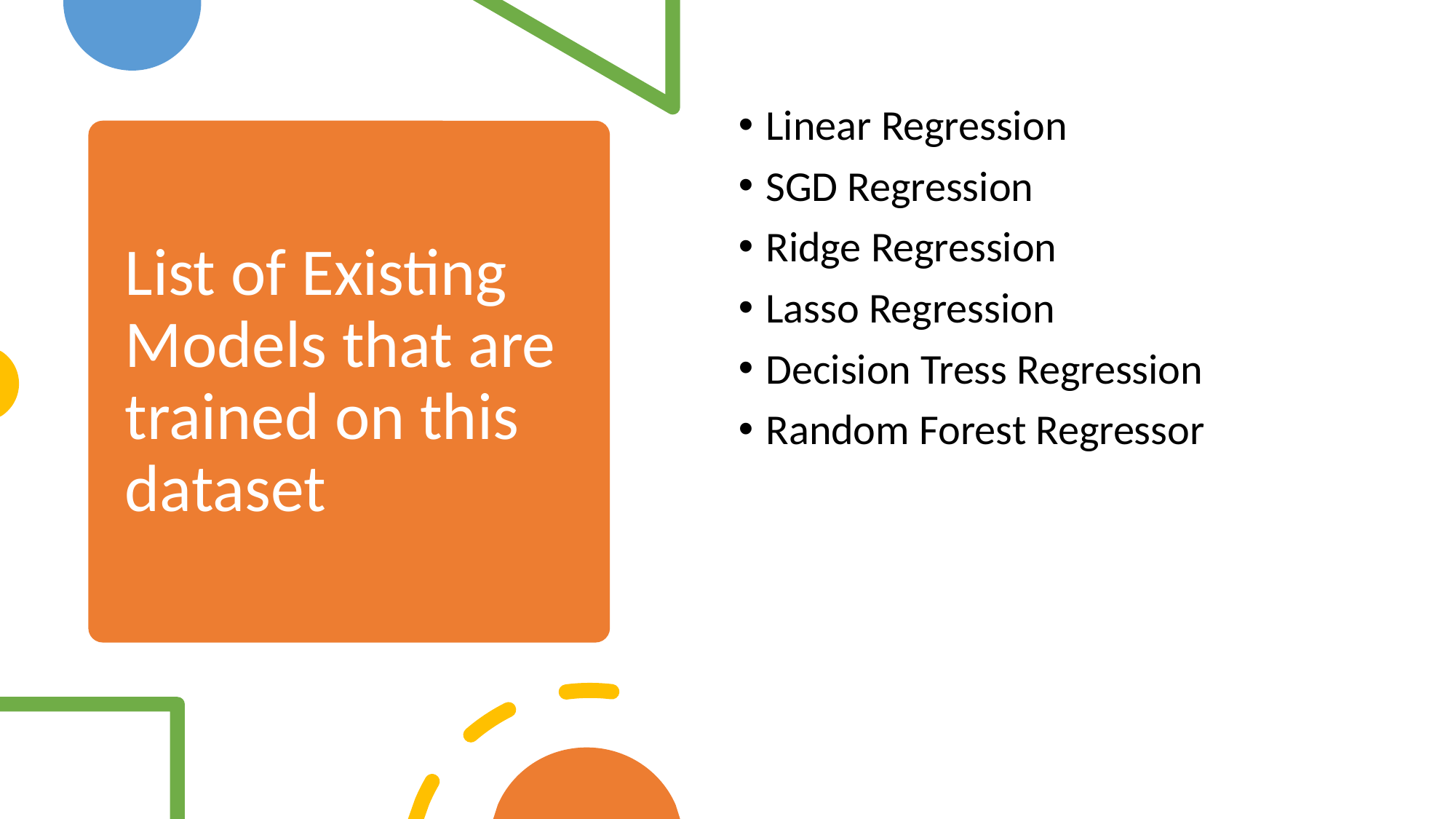

Linear Regression
SGD Regression
Ridge Regression
Lasso Regression
Decision Tress Regression
Random Forest Regressor

# List of Existing Models that are trained on this dataset